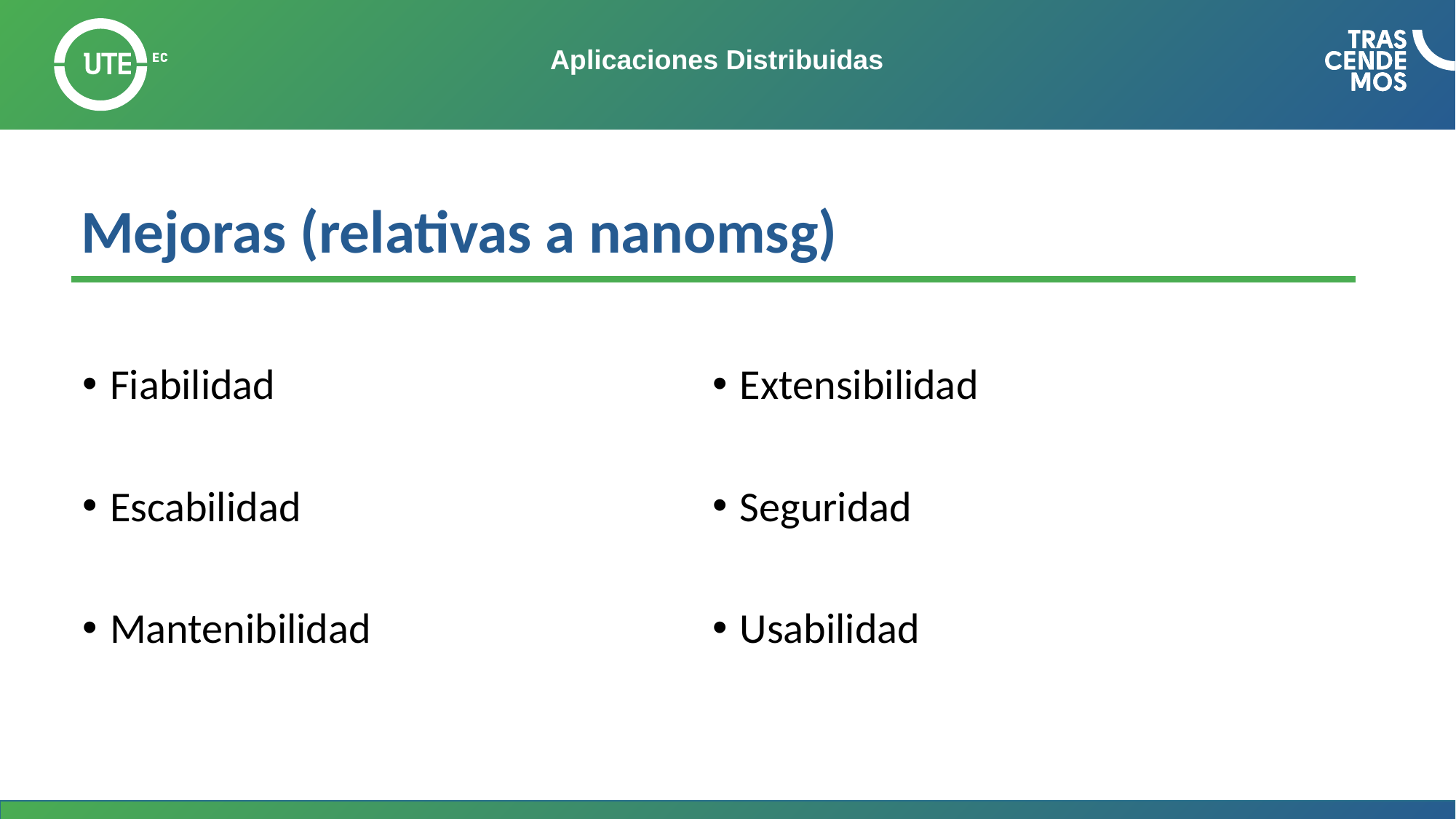

# Aplicaciones Distribuidas
Mejoras (relativas a nanomsg)
Fiabilidad

Escabilidad

Mantenibilidad

Extensibilidad

Seguridad

Usabilidad